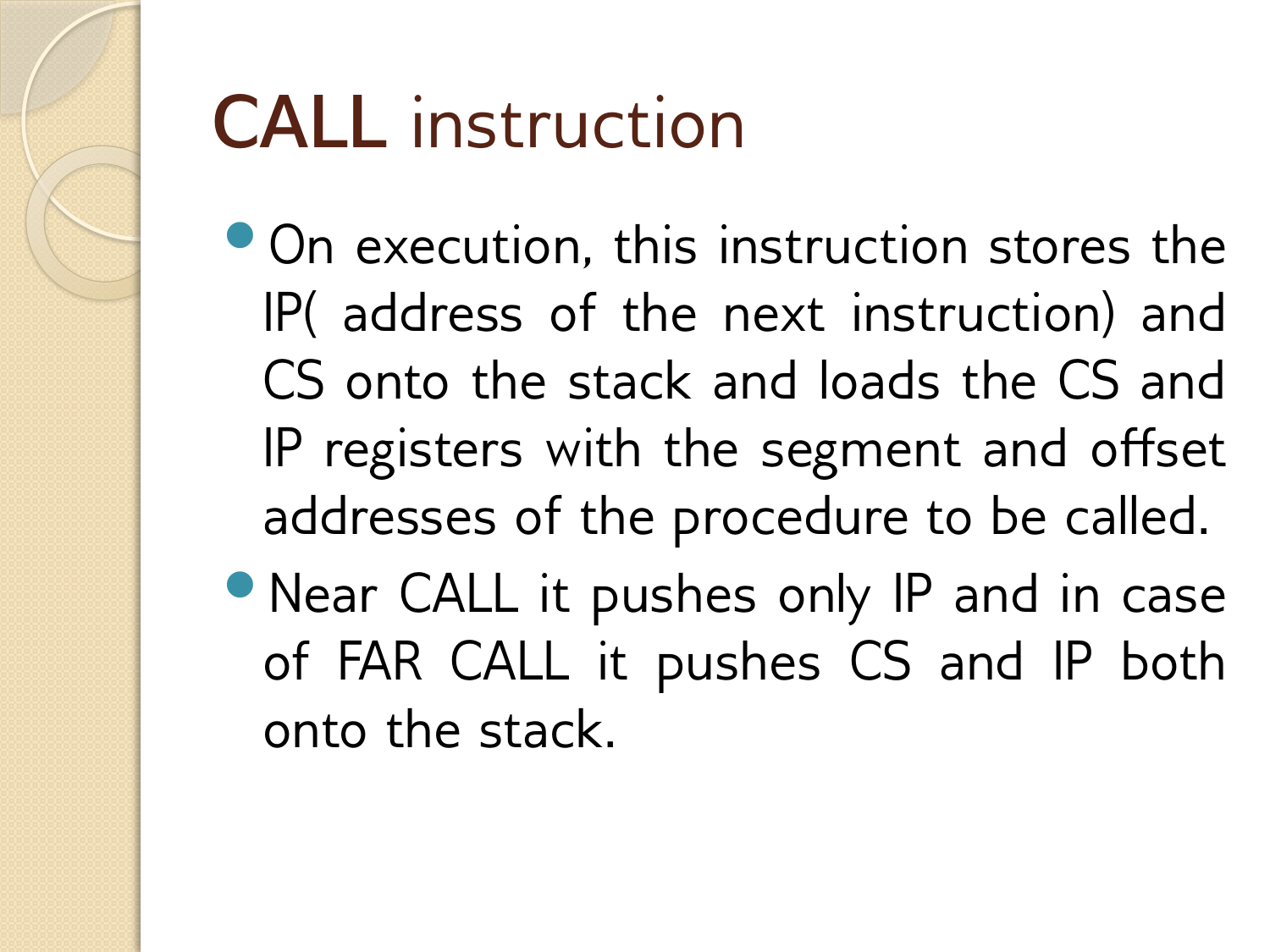

# CALL instruction
On execution, this instruction stores the IP( address of the next instruction) and CS onto the stack and loads the CS and IP registers with the segment and offset addresses of the procedure to be called.
Near CALL it pushes only IP and in case of FAR CALL it pushes CS and IP both onto the stack.